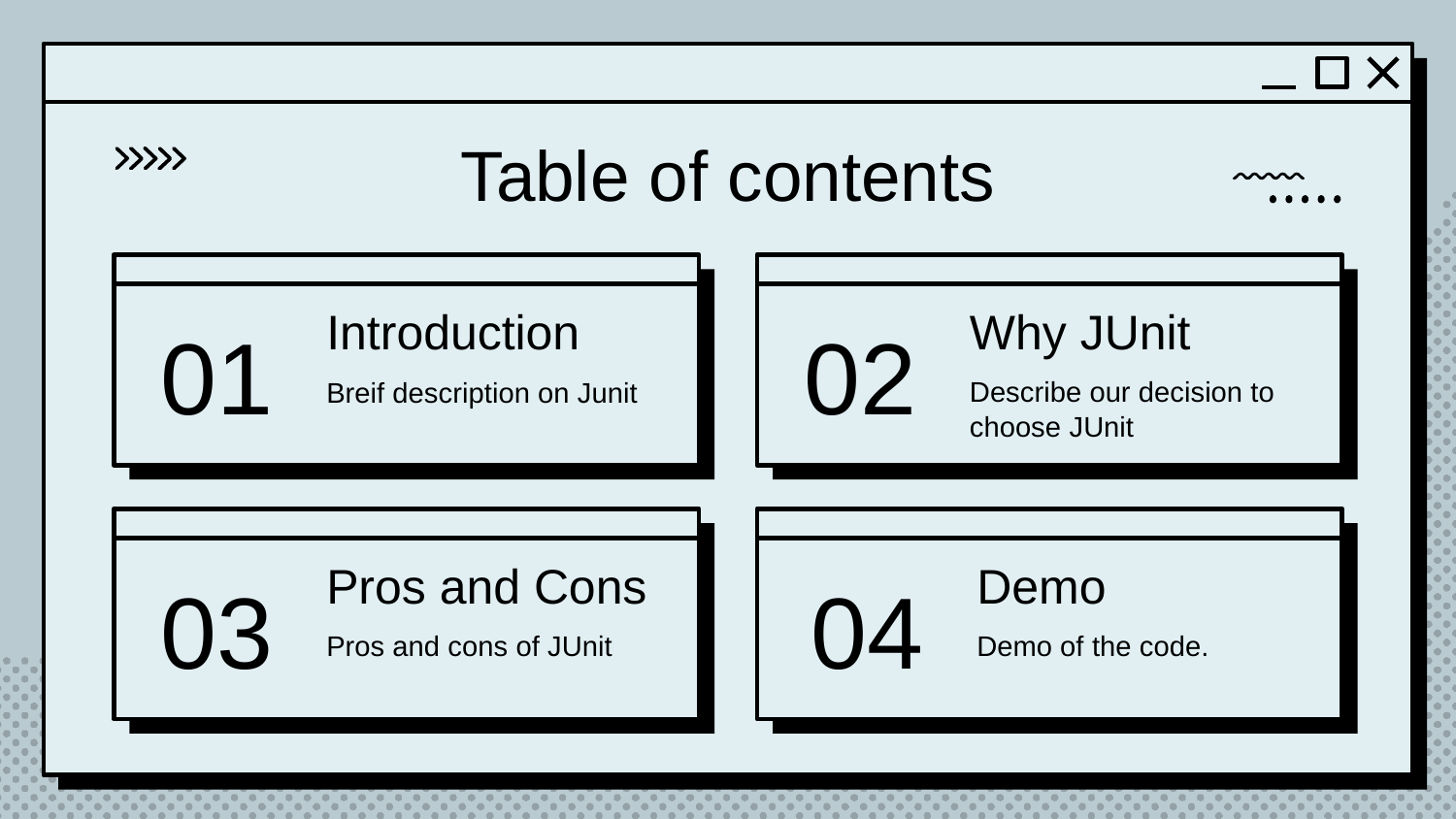

Table of contents

# 01
Introduction
Why JUnit
02
Describe our decision to choose JUnit
Breif description on Junit

04
Demo
03
Pros and Cons
Pros and cons of JUnit
Demo of the code.